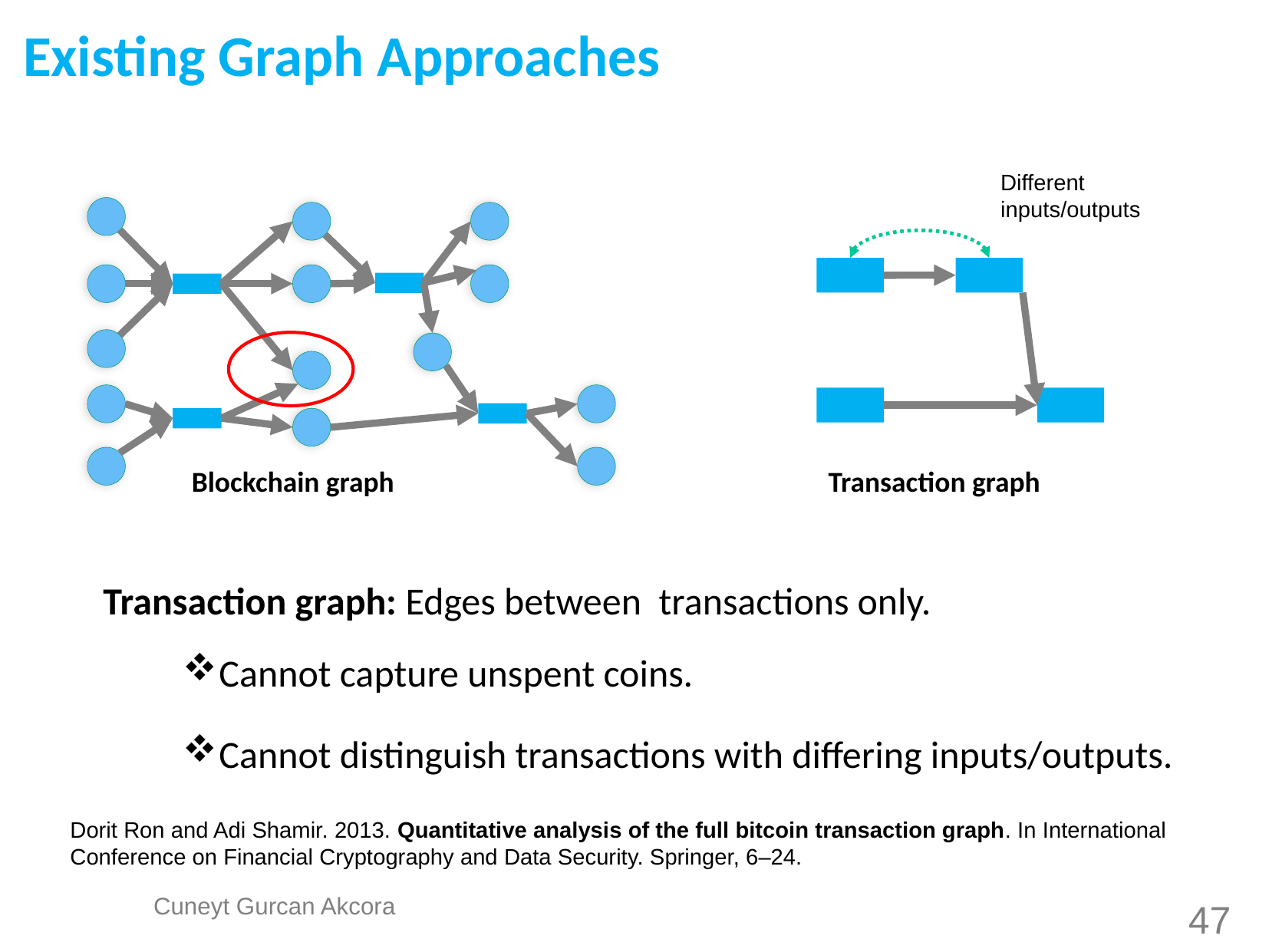

Existing Graph Approaches
Different inputs/outputs

Blockchain graph
Transaction graph
Transaction graph: Edges between  transactions only.
Cannot capture unspent coins.
Cannot distinguish transactions with differing inputs/outputs.
Dorit Ron and Adi Shamir. 2013. Quantitative analysis of the full bitcoin transaction graph. In International Conference on Financial Cryptography and Data Security. Springer, 6–24.
47